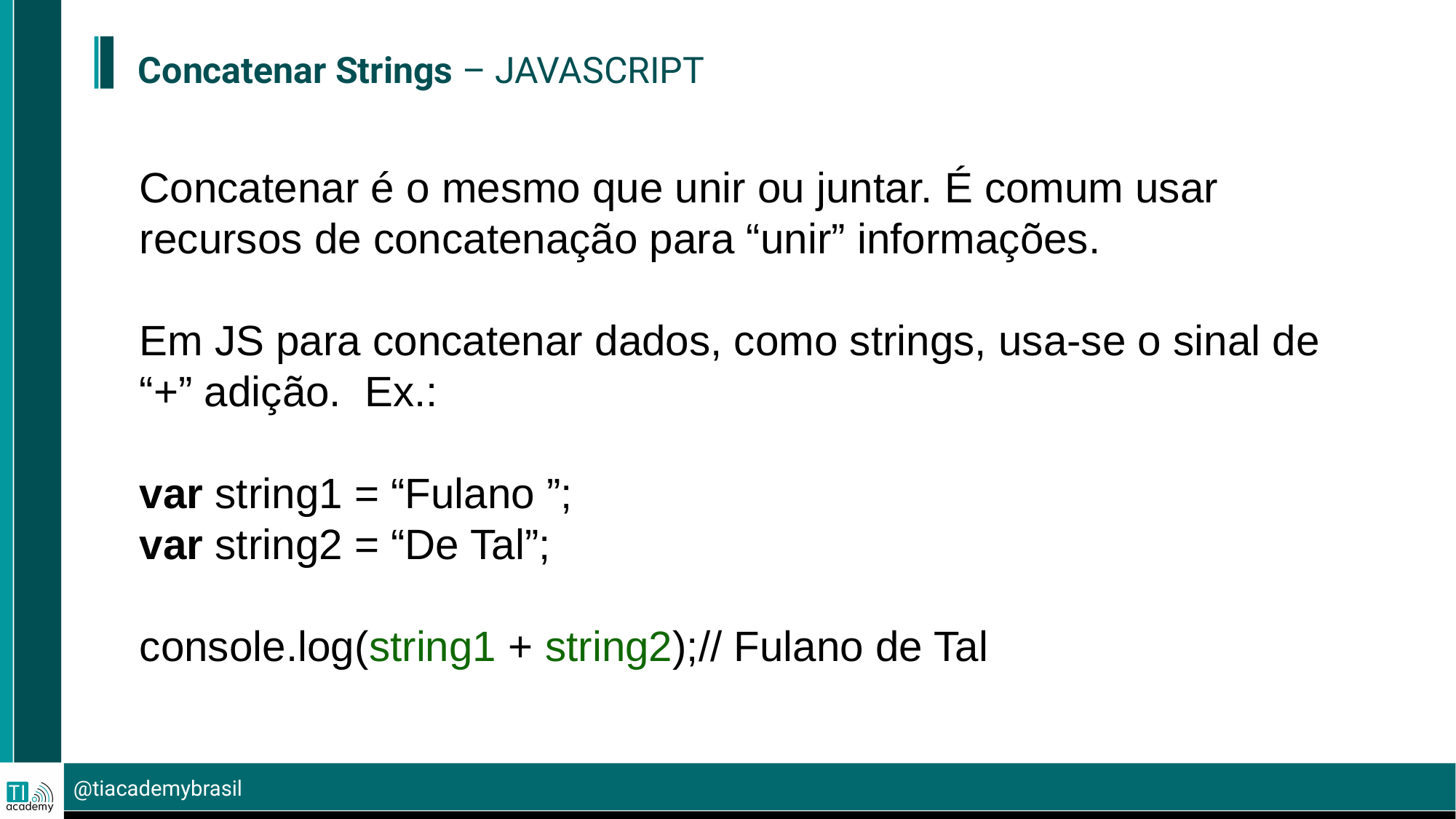

Concatenar Strings – JAVASCRIPT

Concatenar é o mesmo que unir ou juntar. É comum usar recursos de concatenação para “unir” informações.

Em JS para concatenar dados, como strings, usa-se o sinal de “+” adição.  Ex.:

var string1 = “Fulano ”;
var string2 = “De Tal”;

console.log(string1 + string2);// Fulano de Tal